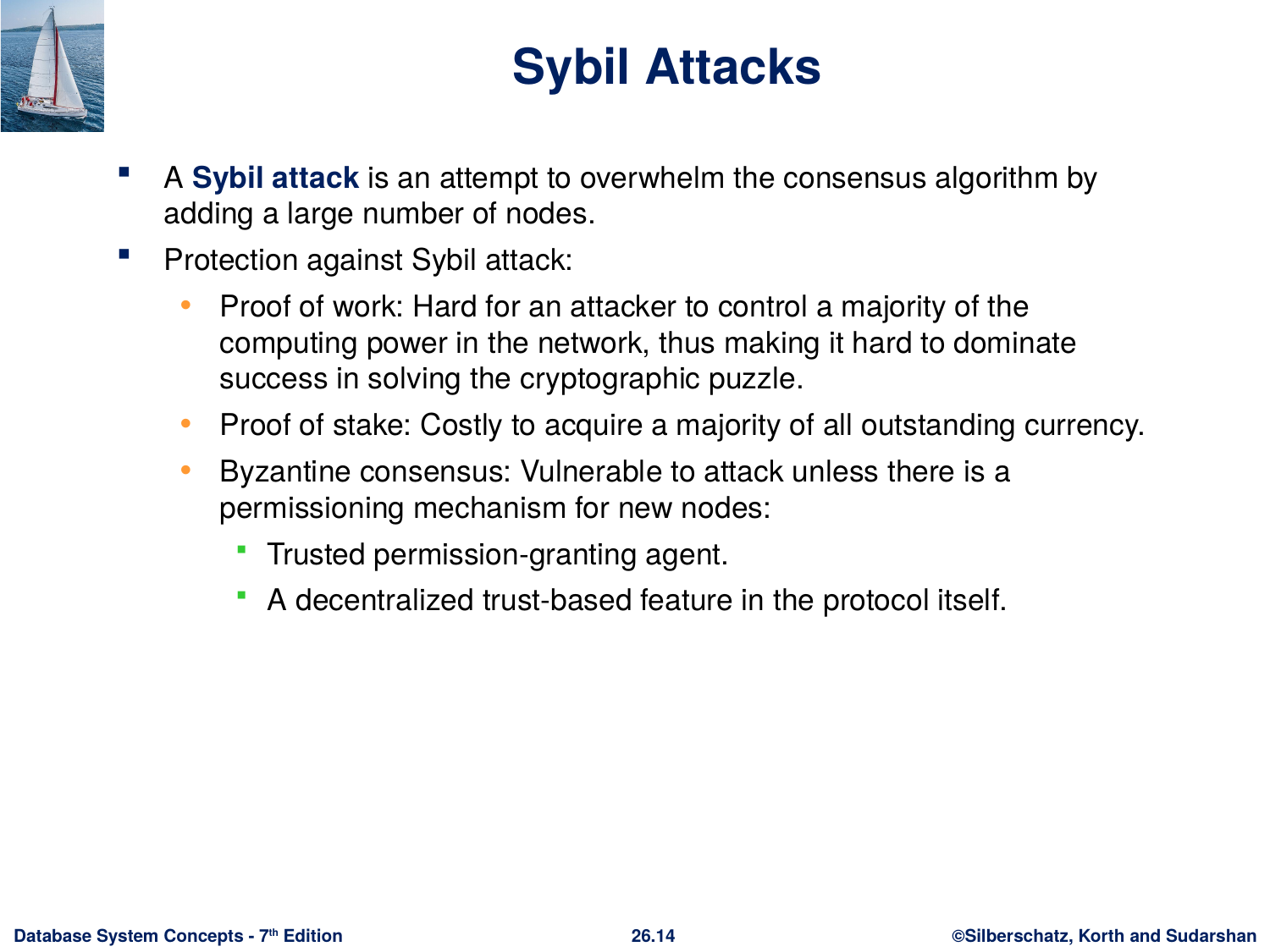

# Sybil Attacks
A Sybil attack is an attempt to overwhelm the consensus algorithm by adding a large number of nodes.
Protection against Sybil attack:
Proof of work: Hard for an attacker to control a majority of the computing power in the network, thus making it hard to dominate success in solving the cryptographic puzzle.
Proof of stake: Costly to acquire a majority of all outstanding currency.
Byzantine consensus: Vulnerable to attack unless there is a permissioning mechanism for new nodes:
Trusted permission-granting agent.
A decentralized trust-based feature in the protocol itself.